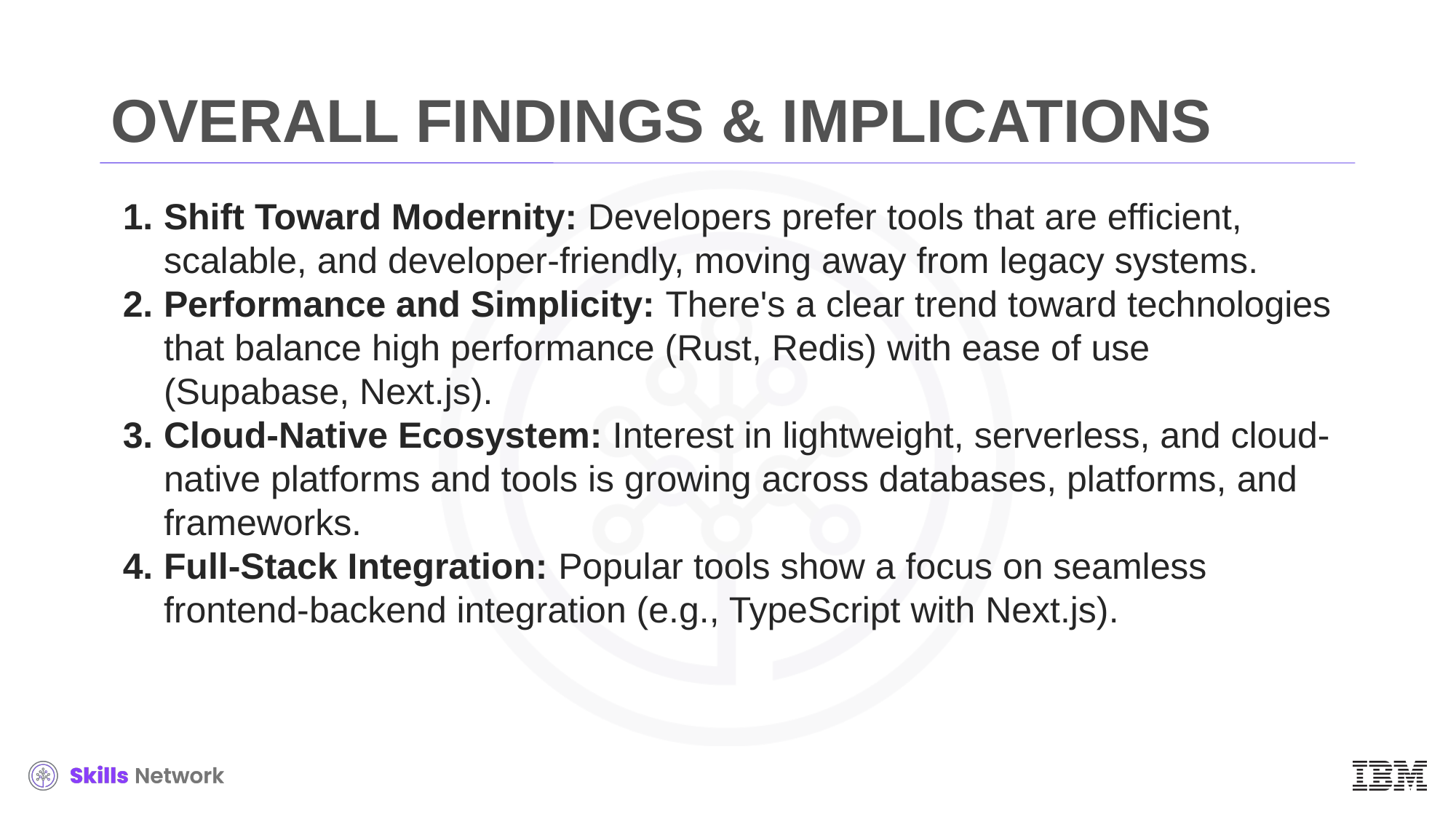

# OVERALL FINDINGS & IMPLICATIONS
Shift Toward Modernity: Developers prefer tools that are efficient, scalable, and developer-friendly, moving away from legacy systems.
Performance and Simplicity: There's a clear trend toward technologies that balance high performance (Rust, Redis) with ease of use (Supabase, Next.js).
Cloud-Native Ecosystem: Interest in lightweight, serverless, and cloud-native platforms and tools is growing across databases, platforms, and frameworks.
Full-Stack Integration: Popular tools show a focus on seamless frontend-backend integration (e.g., TypeScript with Next.js).